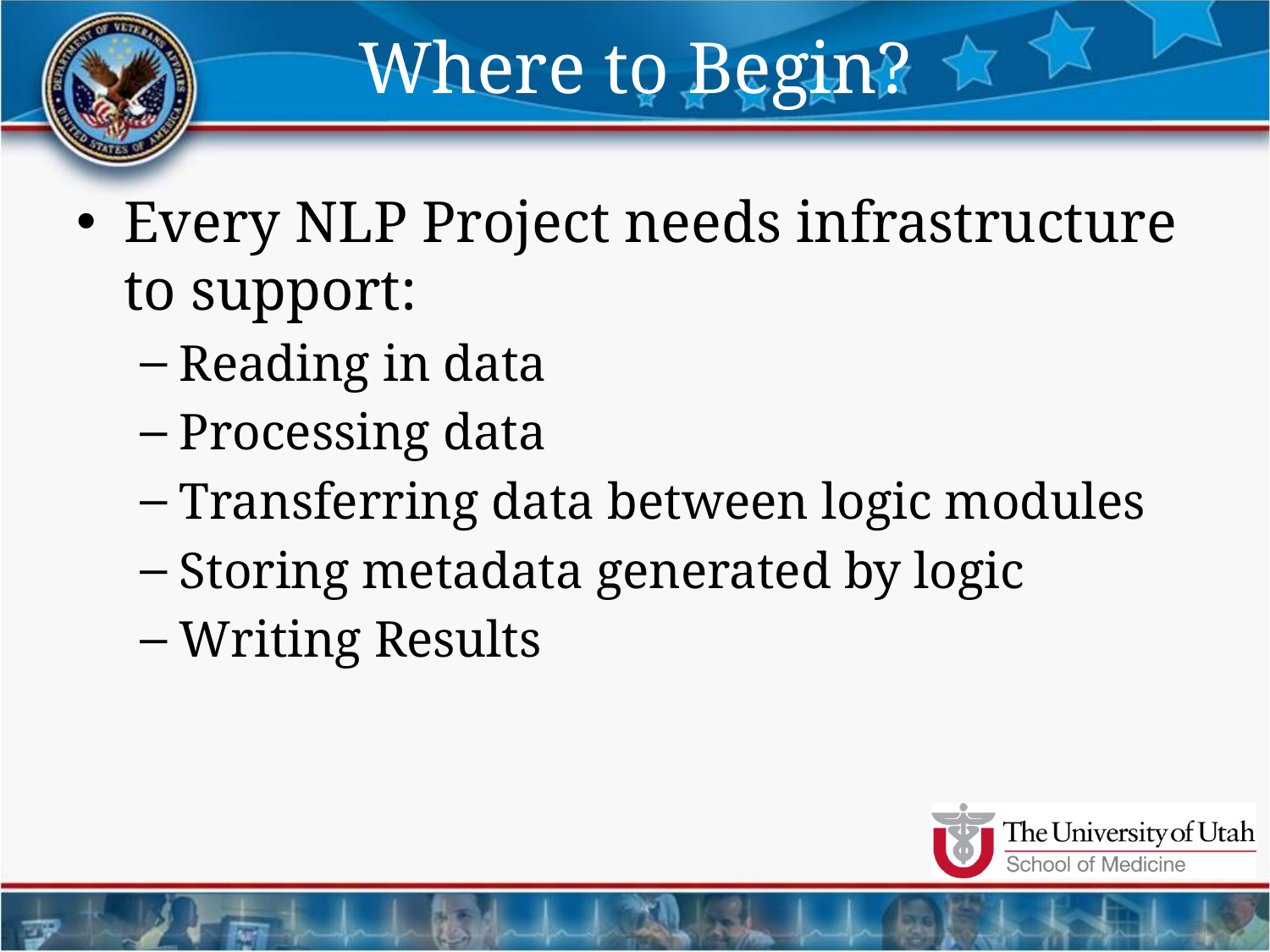

# Where to Begin?
Every NLP Project needs infrastructure to support:
Reading in data
Processing data
Transferring data between logic modules
Storing metadata generated by logic
Writing Results